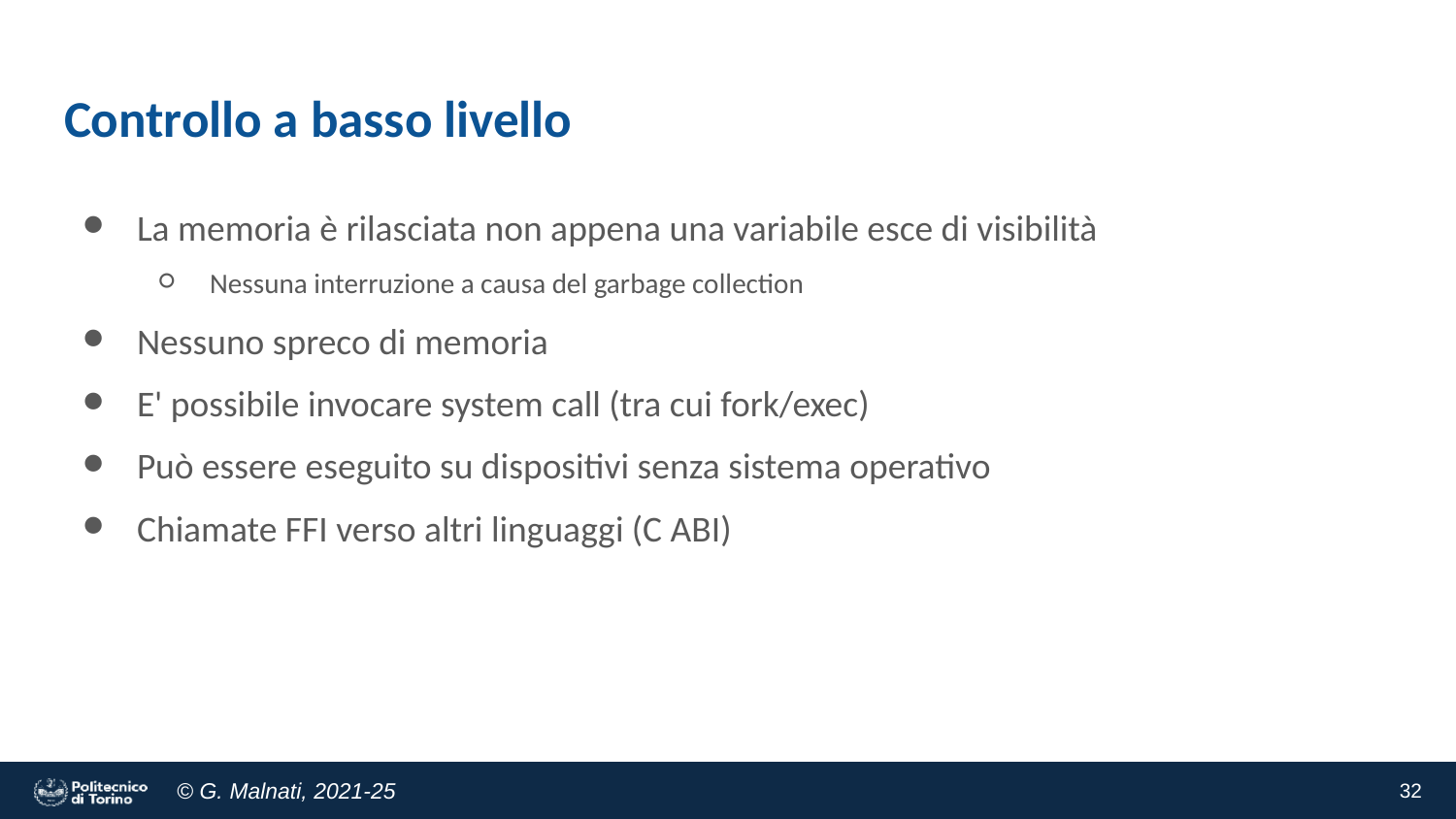

# Controllo a basso livello
La memoria è rilasciata non appena una variabile esce di visibilità
Nessuna interruzione a causa del garbage collection
Nessuno spreco di memoria
E' possibile invocare system call (tra cui fork/exec)
Può essere eseguito su dispositivi senza sistema operativo
Chiamate FFI verso altri linguaggi (C ABI)
32